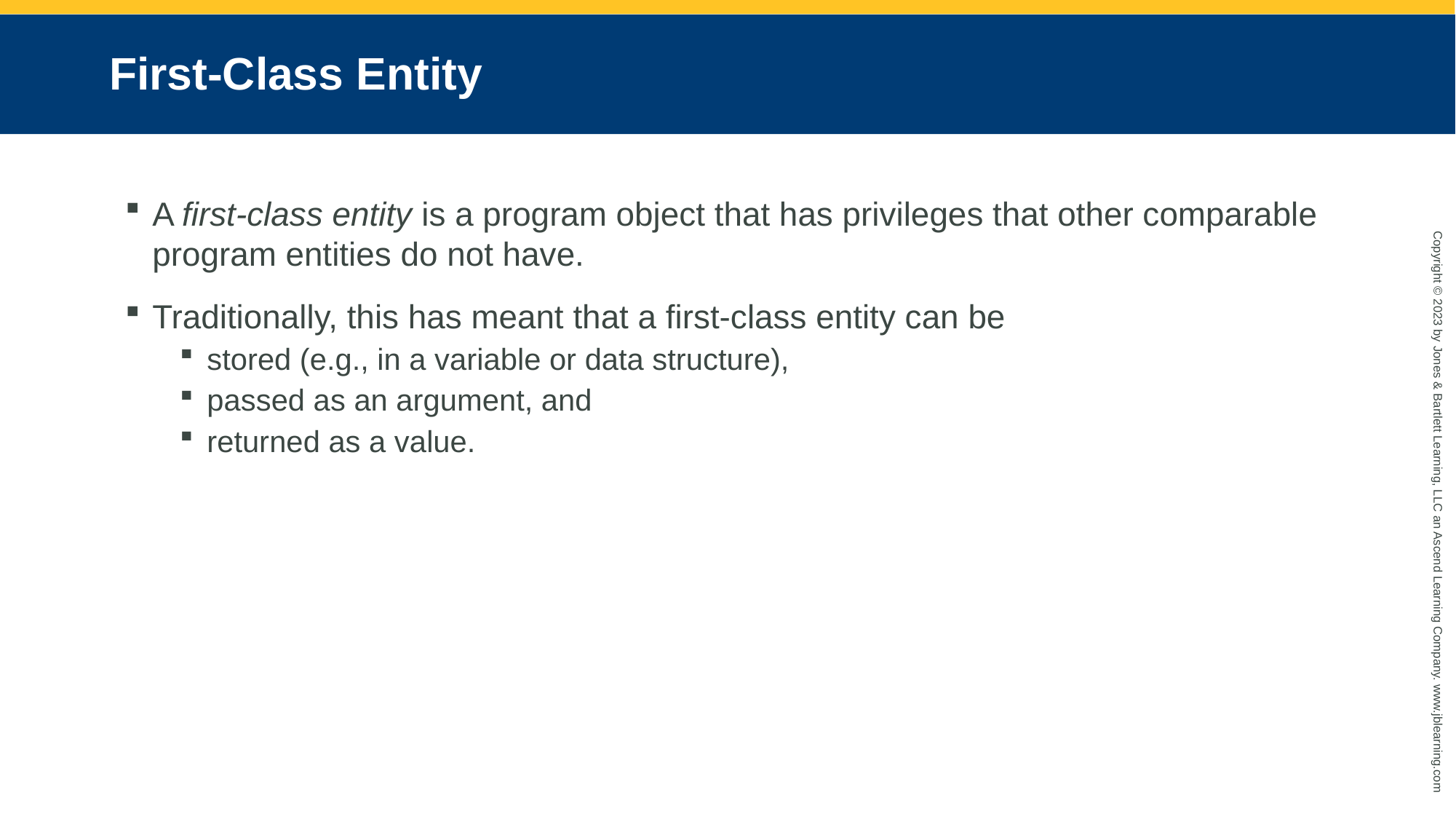

# First-Class Entity
A first-class entity is a program object that has privileges that other comparable program entities do not have.
Traditionally, this has meant that a first-class entity can be
stored (e.g., in a variable or data structure),
passed as an argument, and
returned as a value.